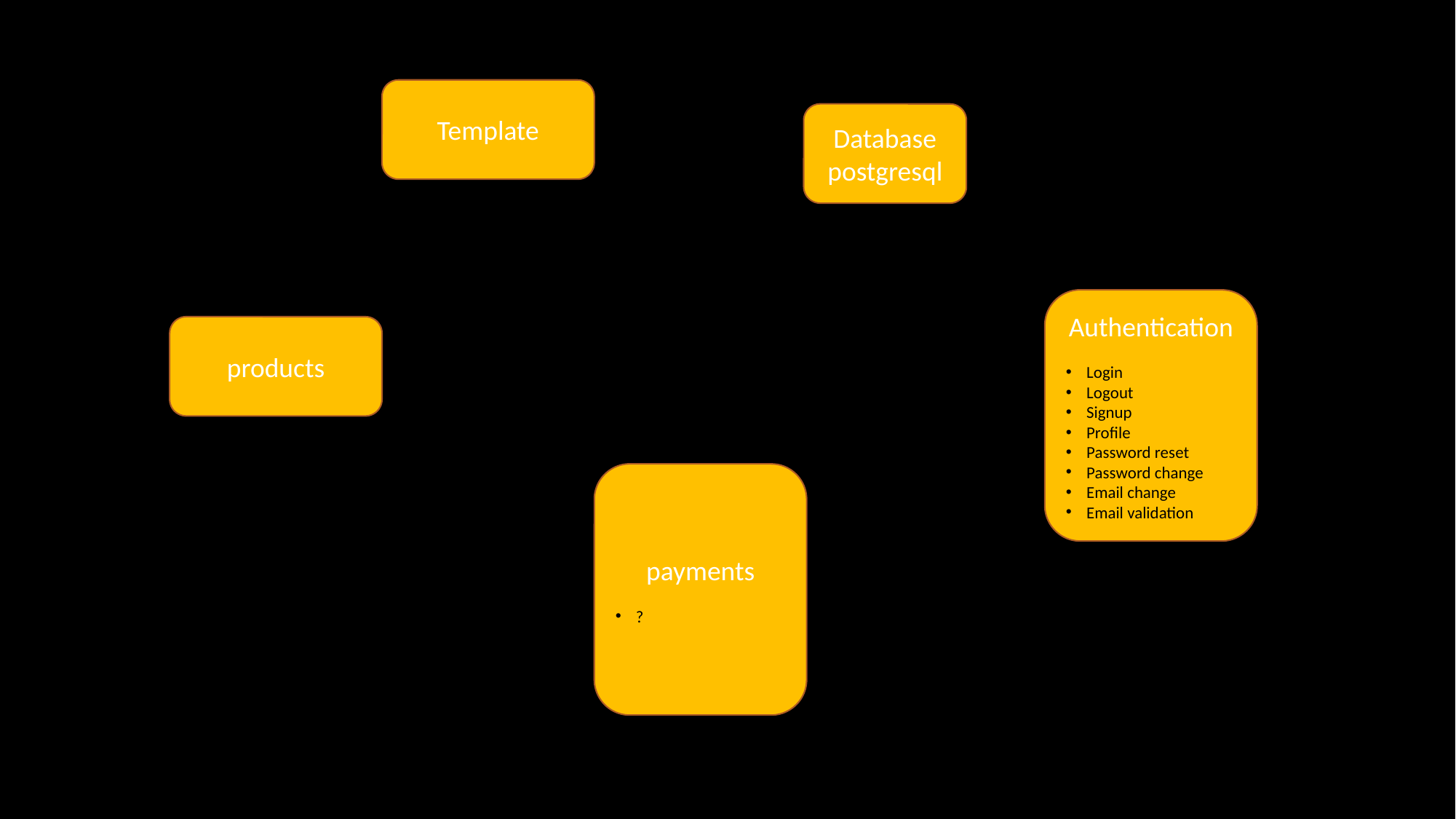

Template
Database
postgresql
Authentication

Login
Logout
Signup
Profile
Password reset
Password change
Email change
Email validation
products
payments

?